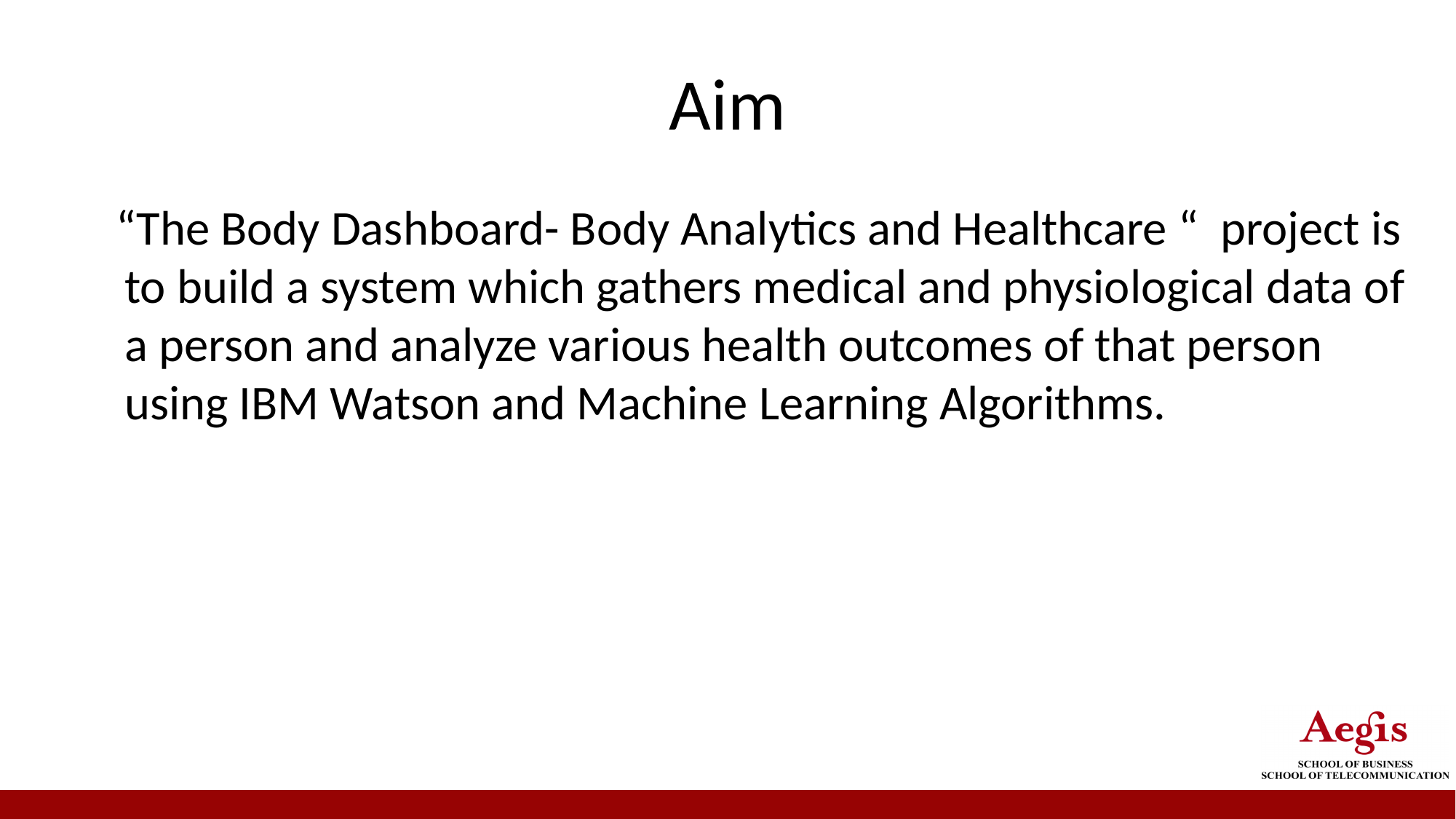

# Aim
   “The Body Dashboard- Body Analytics and Healthcare “  project is to build a system which gathers medical and physiological data of a person and analyze various health outcomes of that person using IBM Watson and Machine Learning Algorithms.